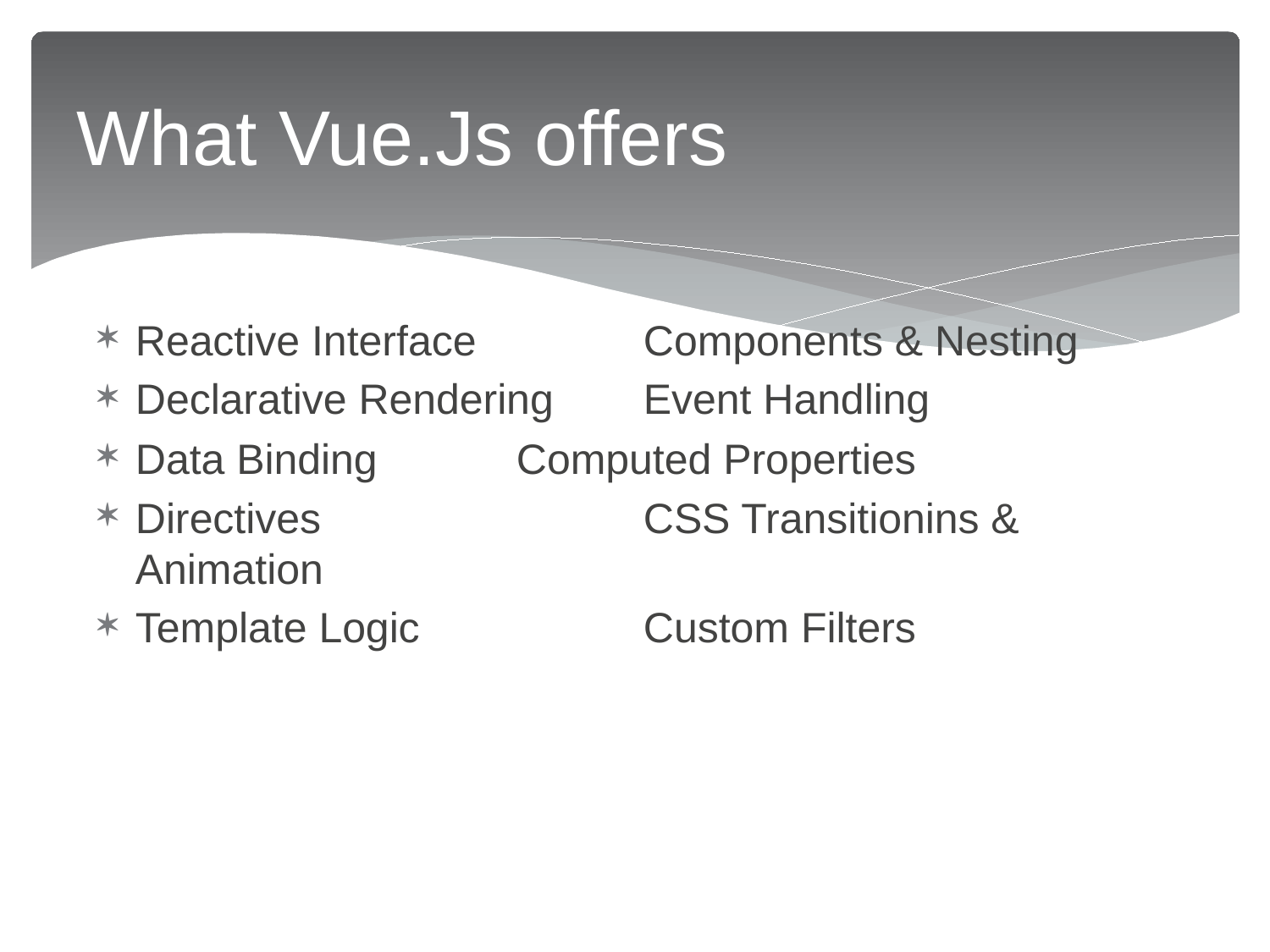

# What Vue.Js offers
Reactive Interface		Components & Nesting
Declarative Rendering	Event Handling
Data Binding		Computed Properties
Directives			CSS Transitionins & Animation
Template Logic		Custom Filters